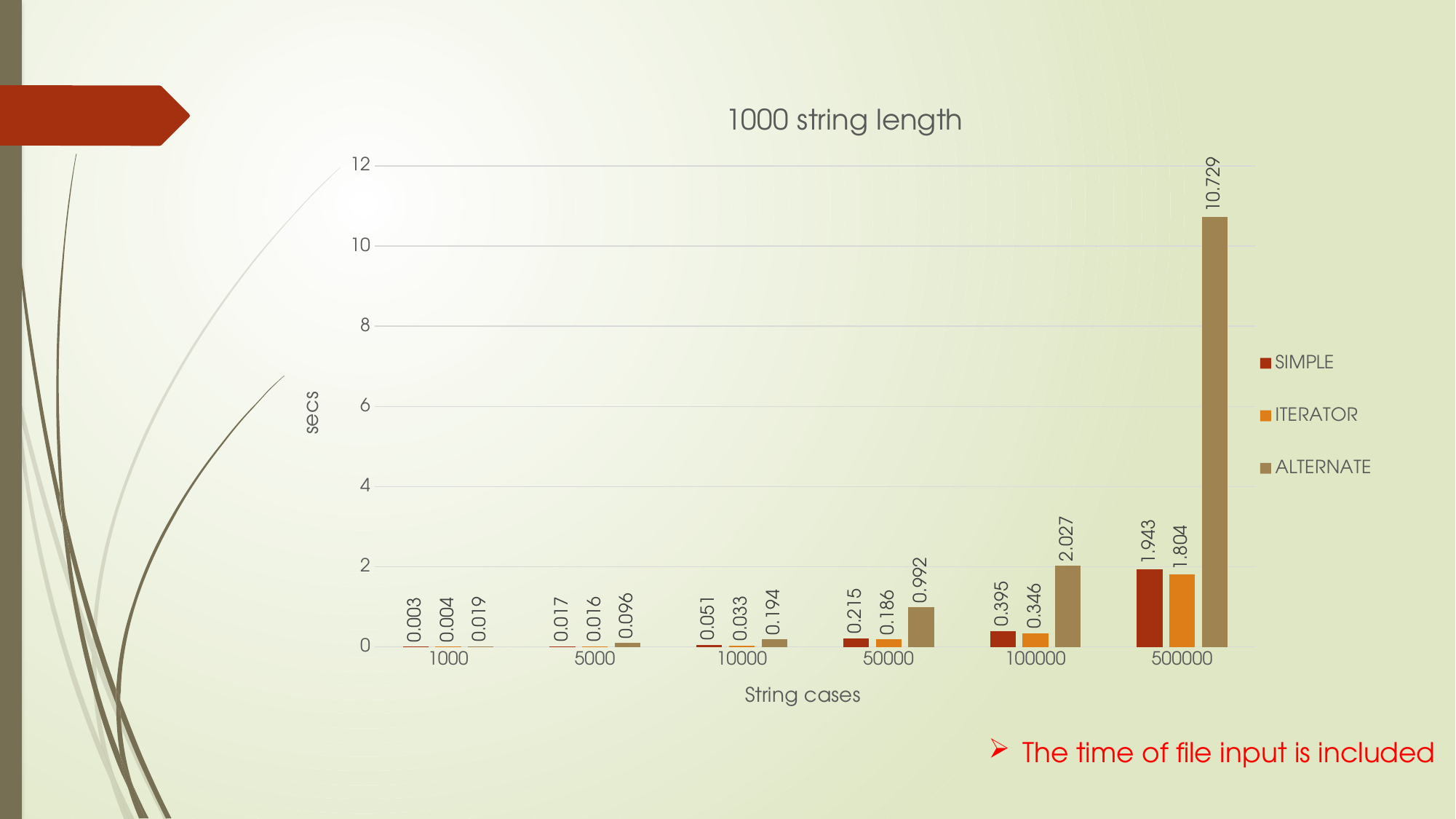

### Chart: 1000 string length

| Category | SIMPLE | ITERATOR | ALTERNATE |
|---|---|---|---|
| 1000 | 0.003 | 0.004 | 0.019 |
| 5000 | 0.017 | 0.016 | 0.096 |
| 10000 | 0.051 | 0.033 | 0.194 |
| 50000 | 0.215 | 0.186 | 0.992 |
| 100000 | 0.395 | 0.346 | 2.027 |
| 500000 | 1.943 | 1.804 | 10.729 |
The time of file input is included